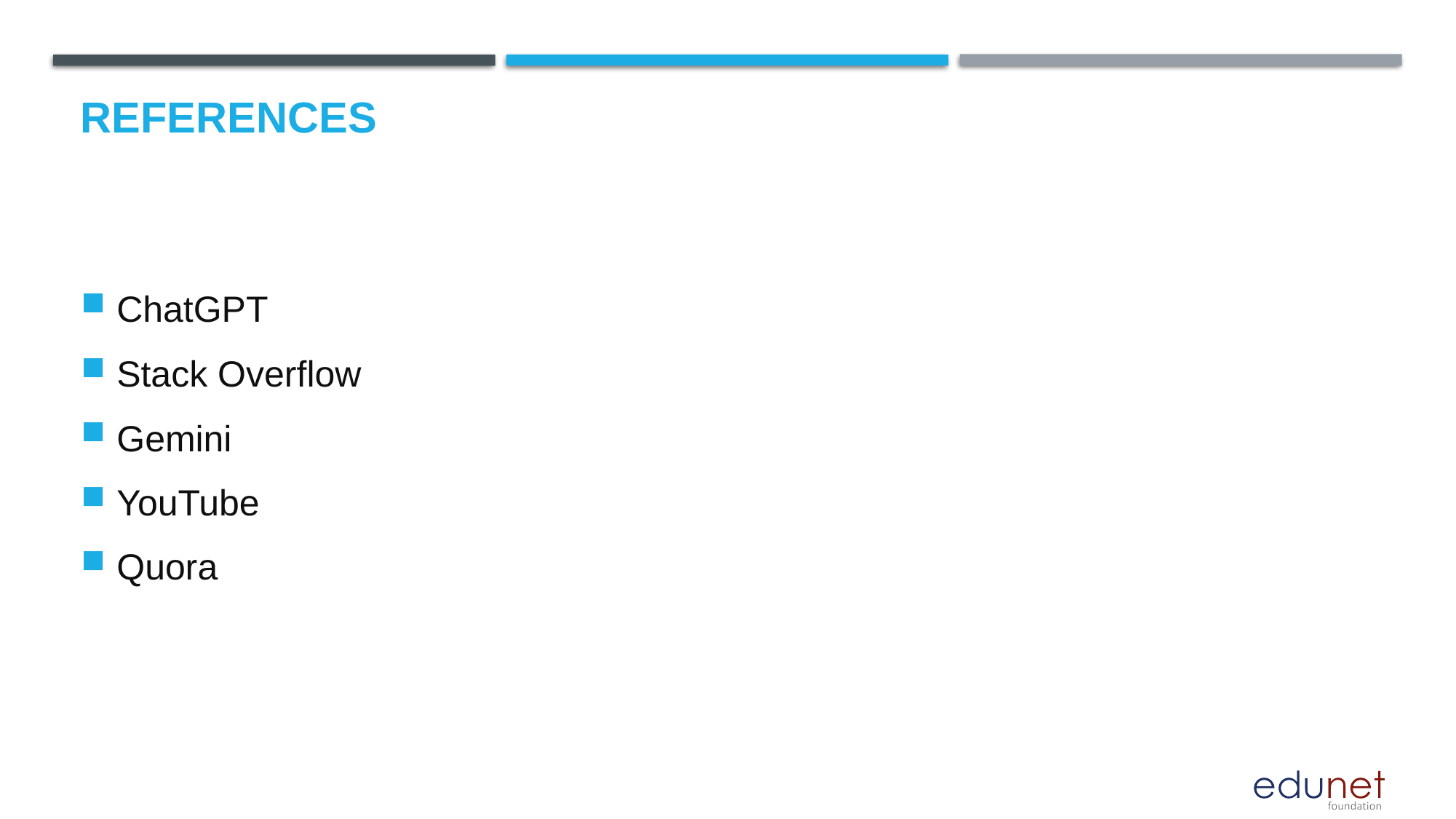

# References
ChatGPT
Stack Overflow
Gemini
YouTube
Quora